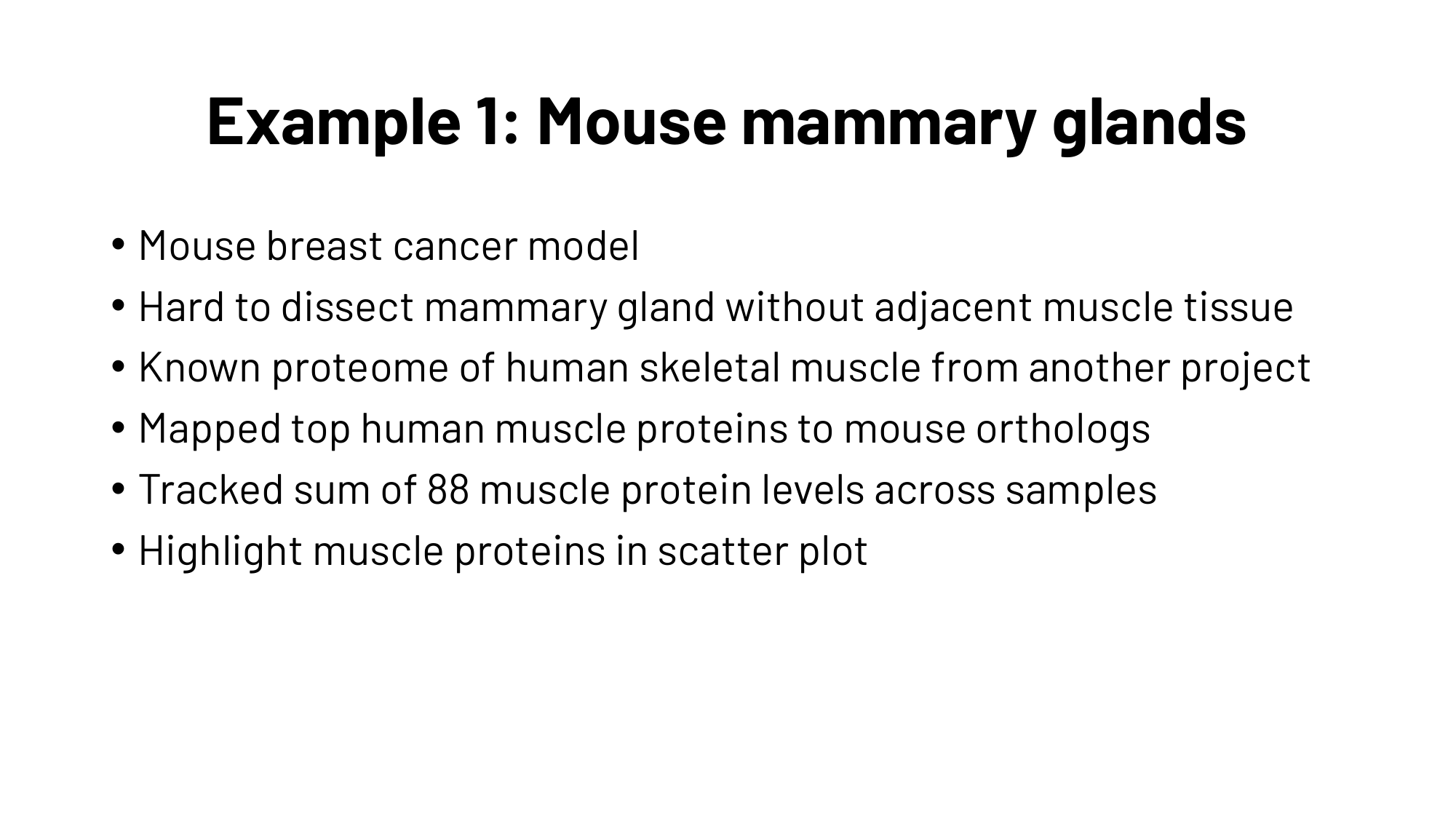

# Example 1: Mouse mammary glands
Mouse breast cancer model
Hard to dissect mammary gland without adjacent muscle tissue
Known proteome of human skeletal muscle from another project
Mapped top human muscle proteins to mouse orthologs
Tracked sum of 88 muscle protein levels across samples
Highlight muscle proteins in scatter plot